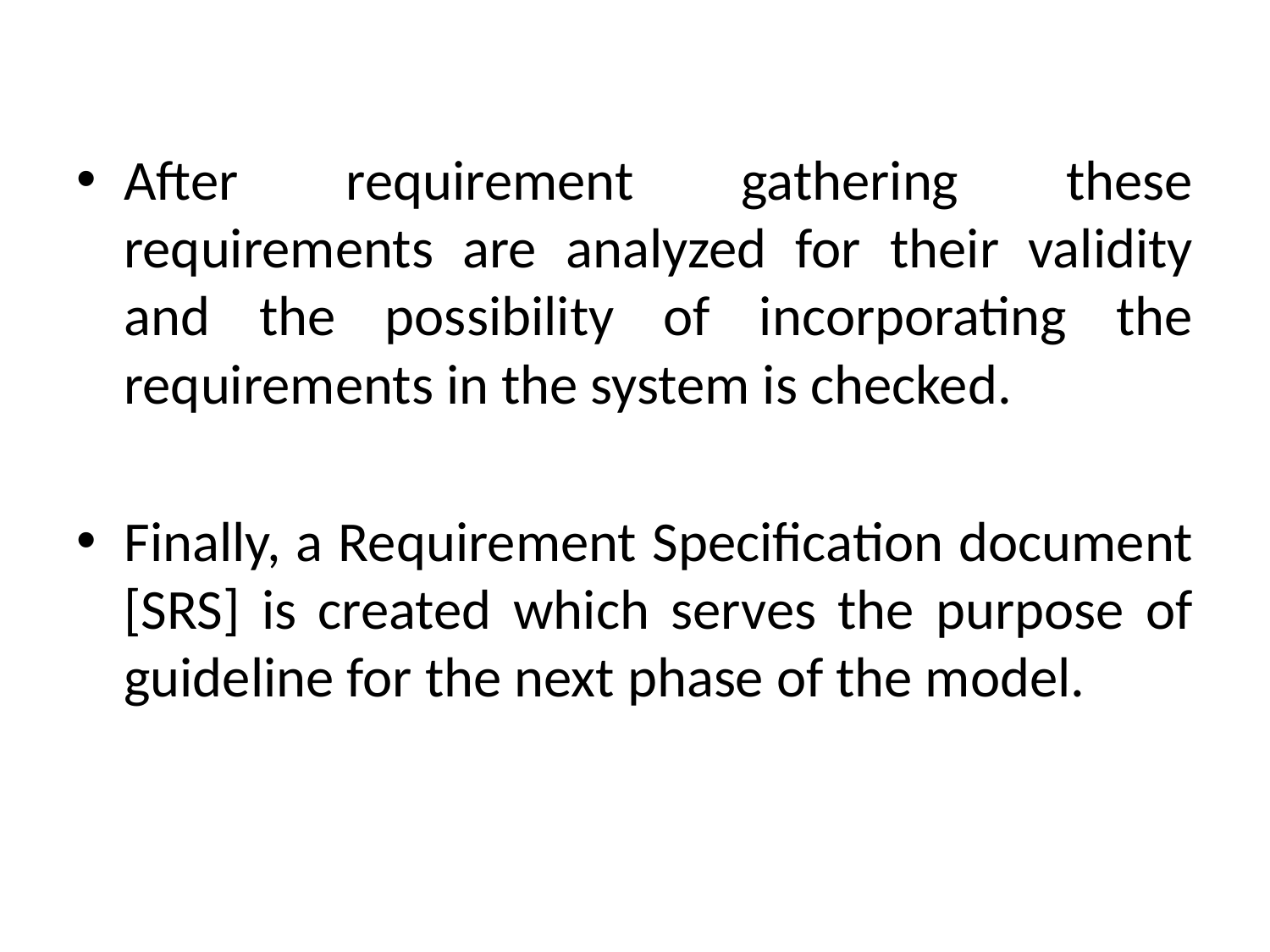

After requirement gathering these requirements are analyzed for their validity and the possibility of incorporating the requirements in the system is checked.

Finally, a Requirement Specification document [SRS] is created which serves the purpose of guideline for the next phase of the model.